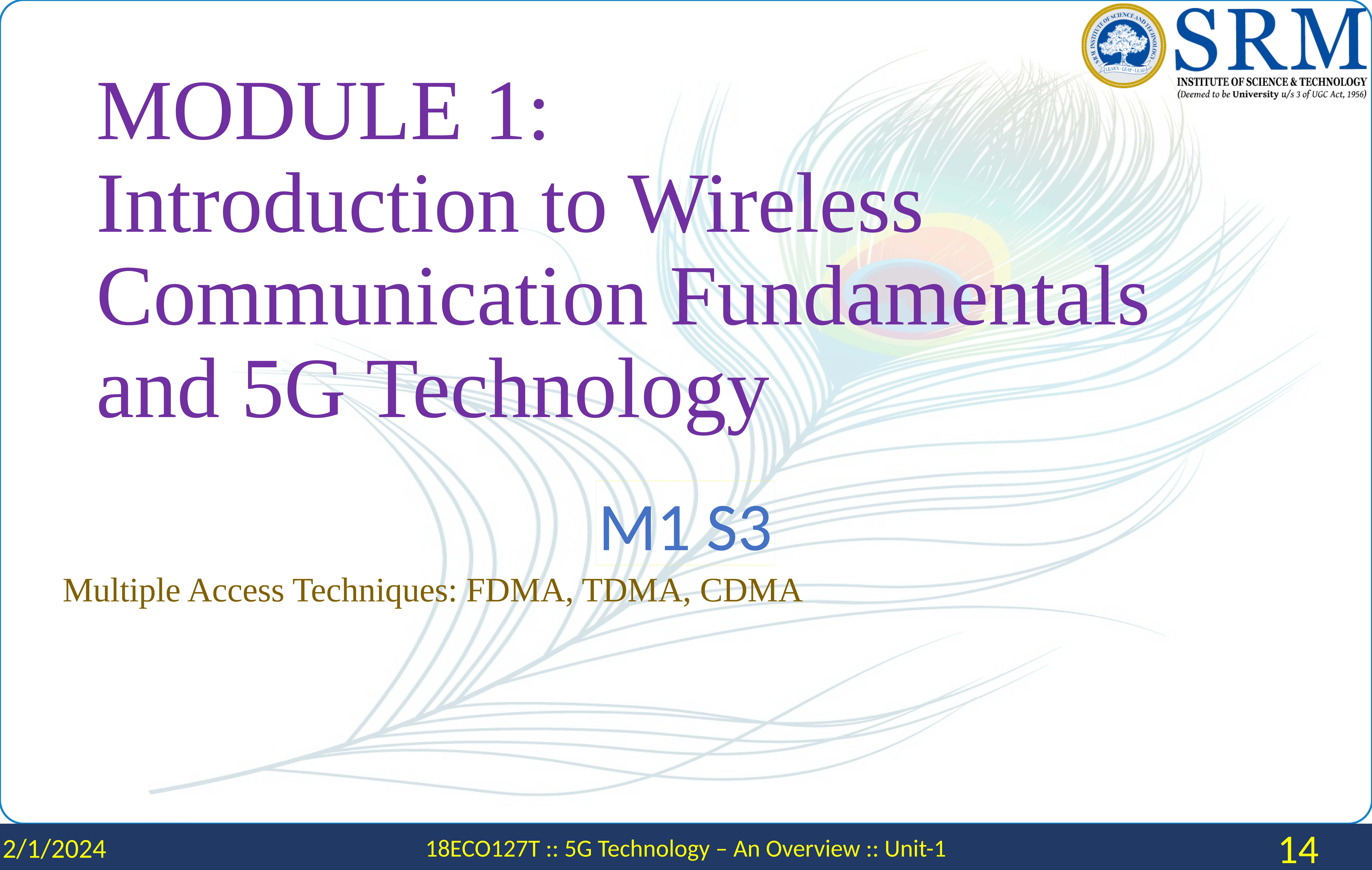

# MODULE 1: Introduction to Wireless Communication Fundamentals and 5G Technology
M1 S3
Multiple Access Techniques: FDMA, TDMA, CDMA

2/1/2024
18ECO127T :: 5G Technology – An Overview :: Unit-1
14